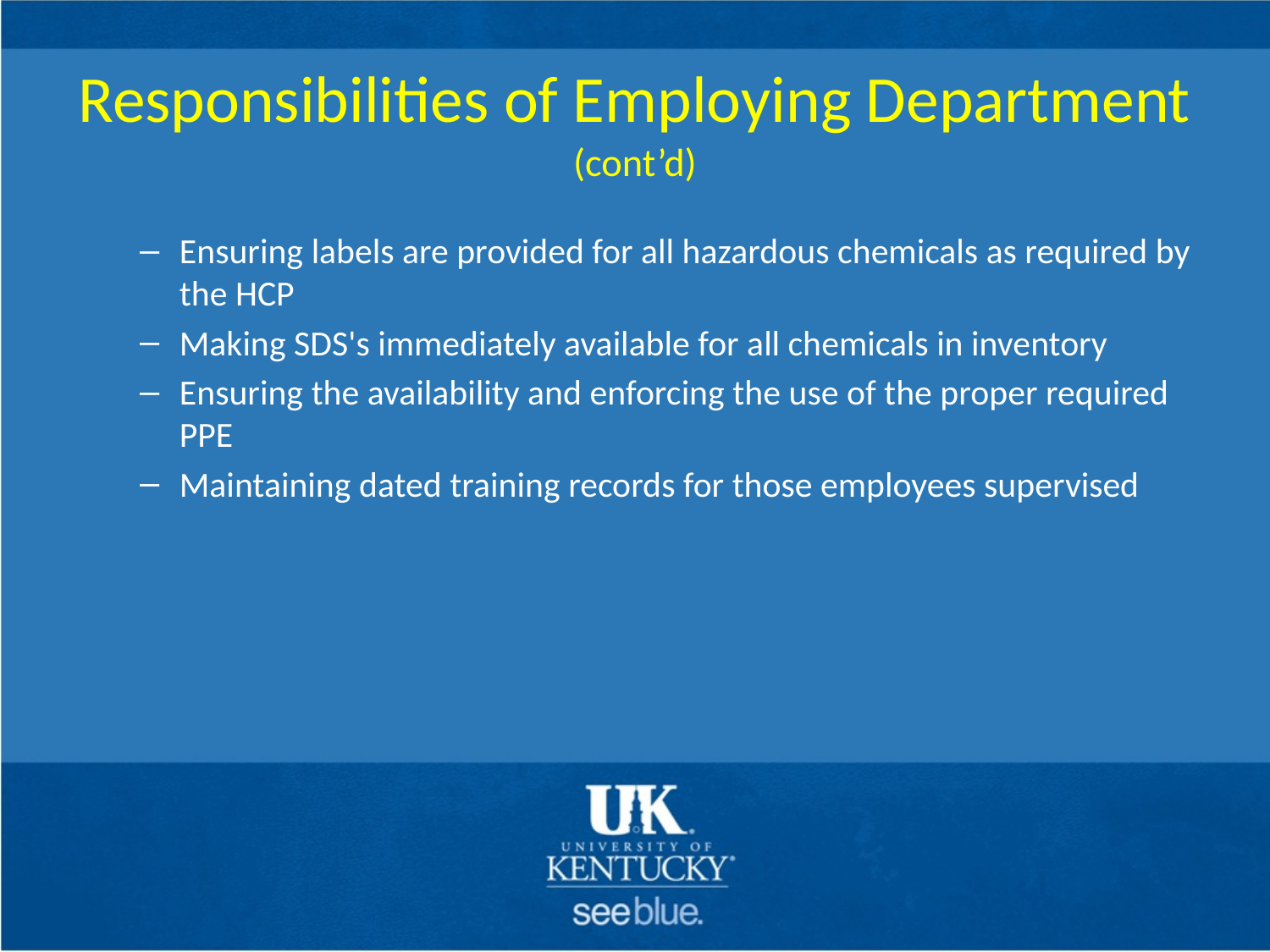

# Responsibilities of Employing Department (cont’d)
Ensuring labels are provided for all hazardous chemicals as required by the HCP
Making SDS's immediately available for all chemicals in inventory
Ensuring the availability and enforcing the use of the proper required PPE
Maintaining dated training records for those employees supervised